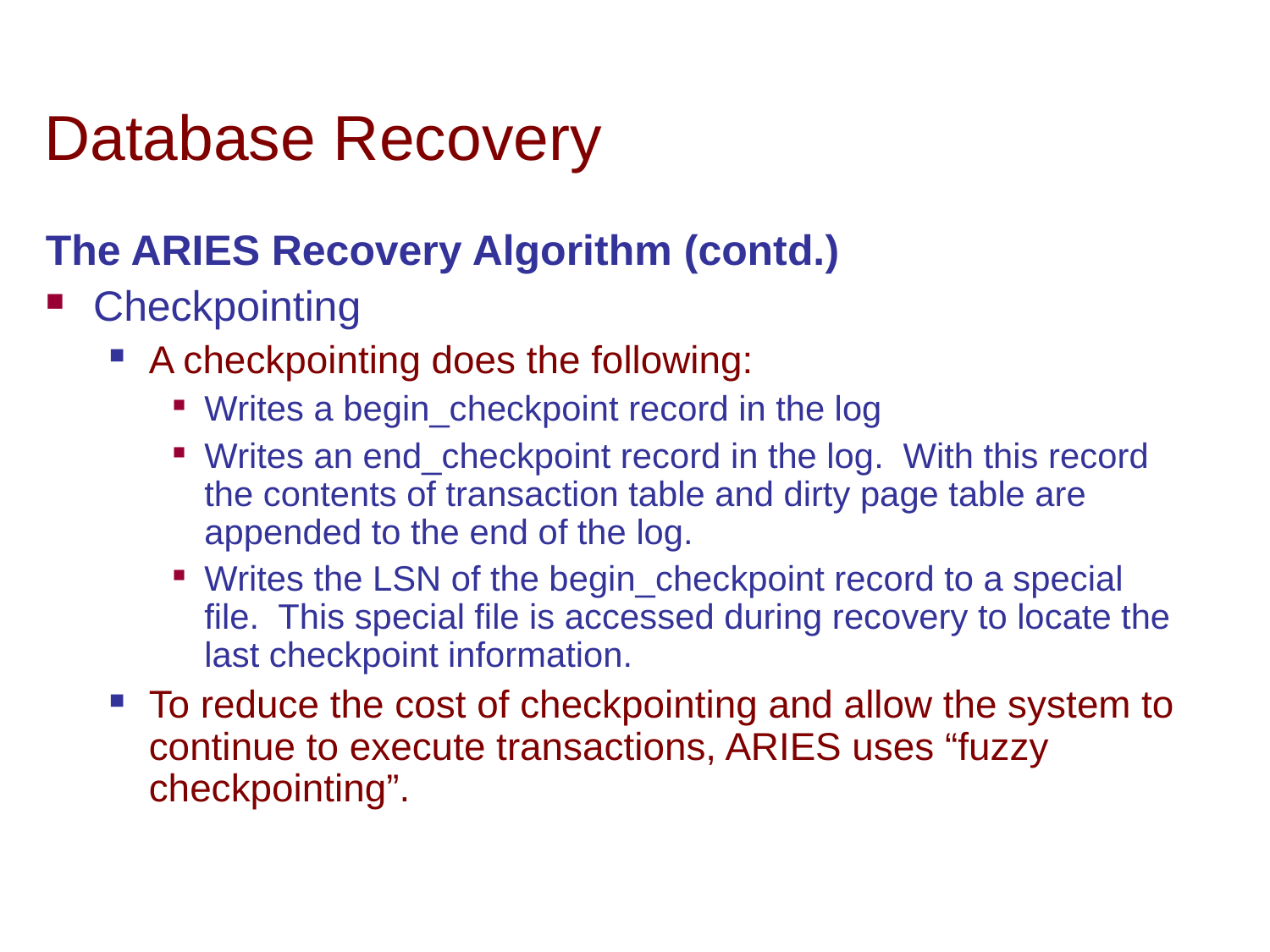

Database Recovery
The ARIES Recovery Algorithm (contd.)
Checkpointing
A checkpointing does the following:
Writes a begin_checkpoint record in the log
Writes an end_checkpoint record in the log.  With this record the contents of transaction table and dirty page table are appended to the end of the log.
Writes the LSN of the begin_checkpoint record to a special file.  This special file is accessed during recovery to locate the last checkpoint information.
To reduce the cost of checkpointing and allow the system to continue to execute transactions, ARIES uses “fuzzy checkpointing”.